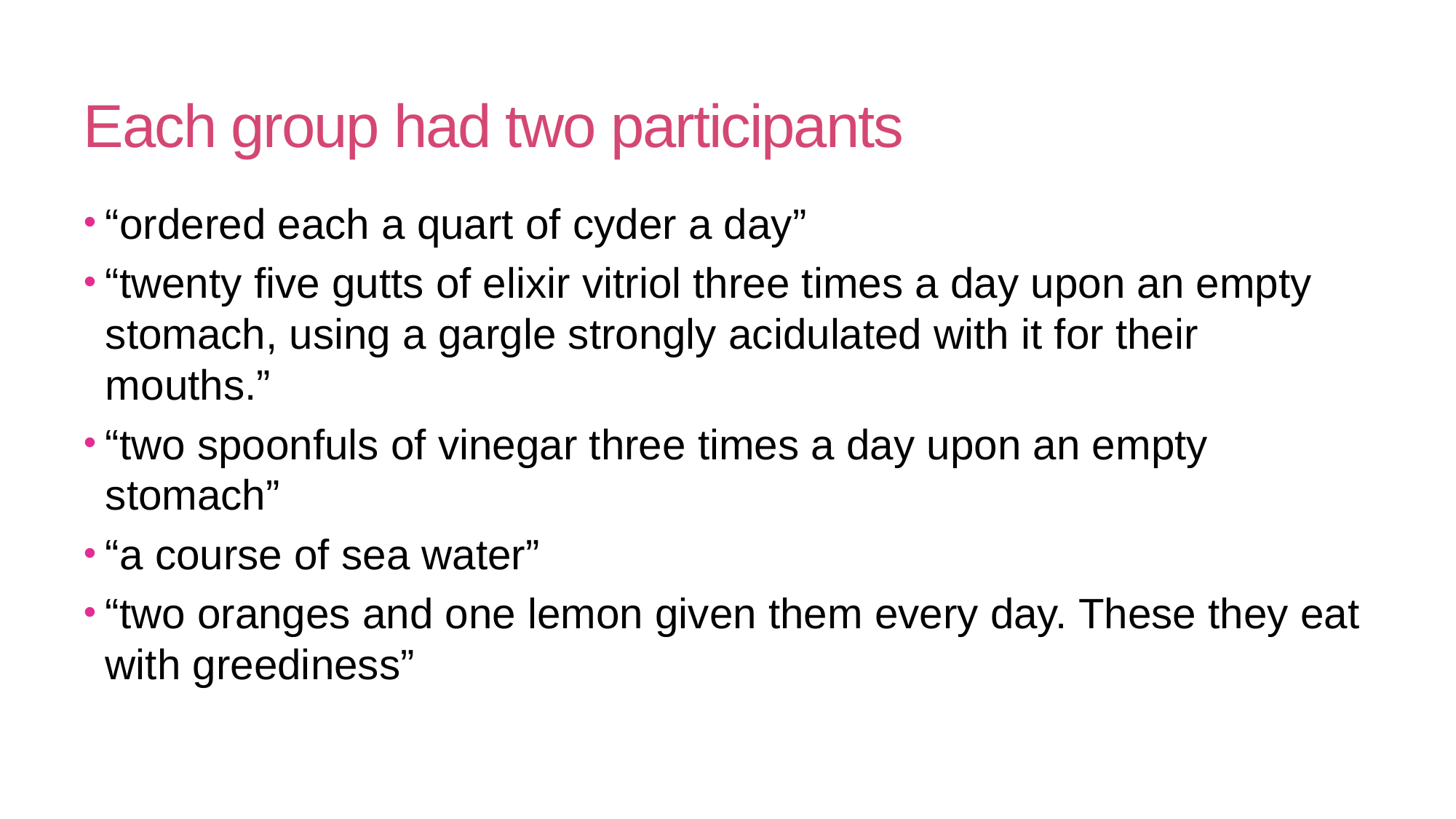

# Each group had two participants
“ordered each a quart of cyder a day”
“twenty five gutts of elixir vitriol three times a day upon an empty stomach, using a gargle strongly acidulated with it for their mouths.”
“two spoonfuls of vinegar three times a day upon an empty stomach”
“a course of sea water”
“two oranges and one lemon given them every day. These they eat with greediness”